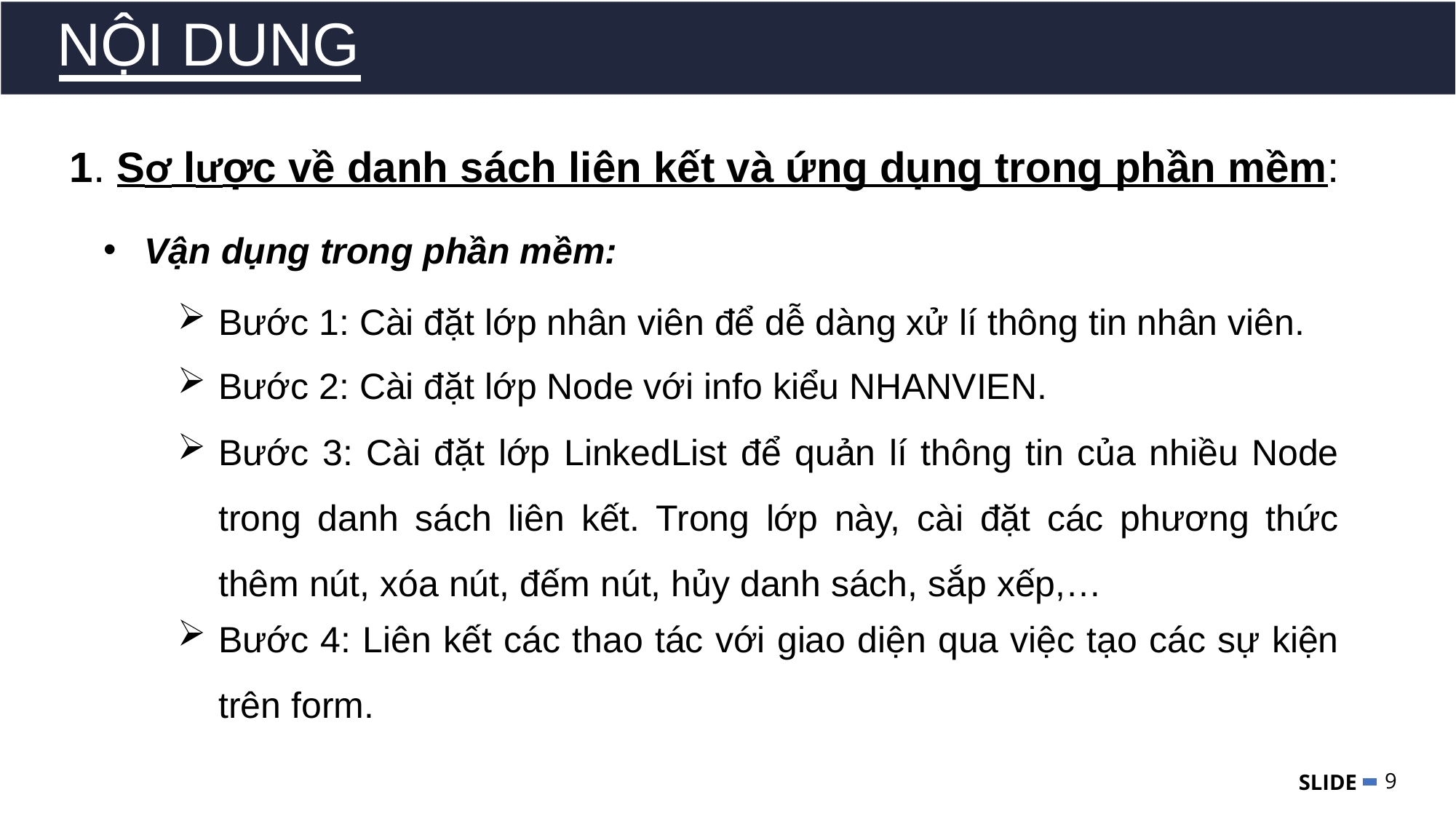

NỘI DUNG

01
1. Sơ lược về danh sách liên kết và ứng dụng trong phần mềm:

Vận dụng trong phần mềm:
Bước 1: Cài đặt lớp nhân viên để dễ dàng xử lí thông tin nhân viên.
02
Bước 2: Cài đặt lớp Node với info kiểu NHANVIEN.
Bước 3: Cài đặt lớp LinkedList để quản lí thông tin của nhiều Node trong danh sách liên kết. Trong lớp này, cài đặt các phương thức thêm nút, xóa nút, đếm nút, hủy danh sách, sắp xếp,…
03
Bước 4: Liên kết các thao tác với giao diện qua việc tạo các sự kiện trên form.